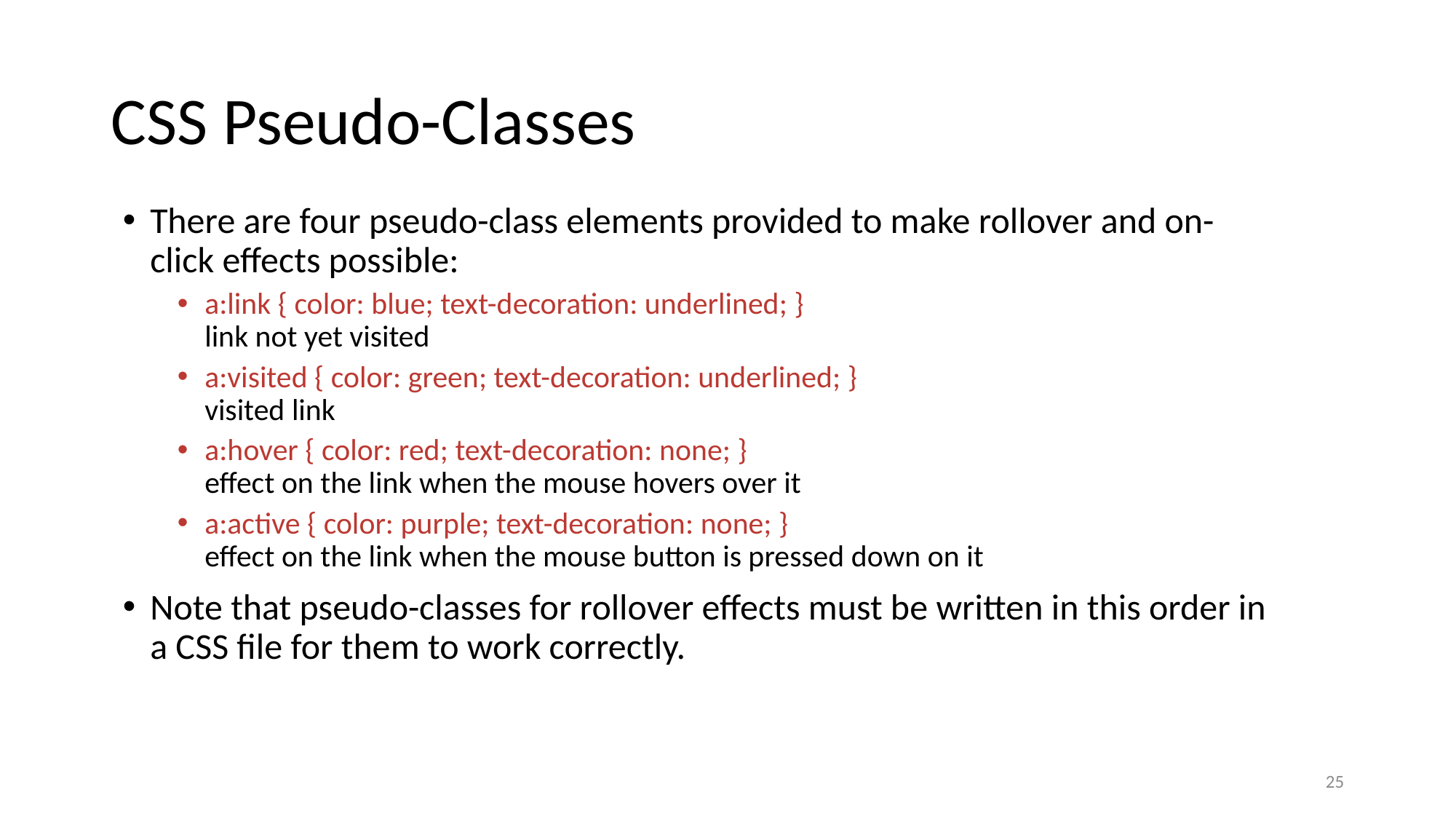

# CSS Pseudo-Classes
There are four pseudo-class elements provided to make rollover and on-click effects possible:
a:link { color: blue; text-decoration: underlined; }
link not yet visited
a:visited { color: green; text-decoration: underlined; }
visited link
a:hover { color: red; text-decoration: none; }
effect on the link when the mouse hovers over it
a:active { color: purple; text-decoration: none; }
effect on the link when the mouse button is pressed down on it
Note that pseudo-classes for rollover effects must be written in this order in a CSS file for them to work correctly.
25